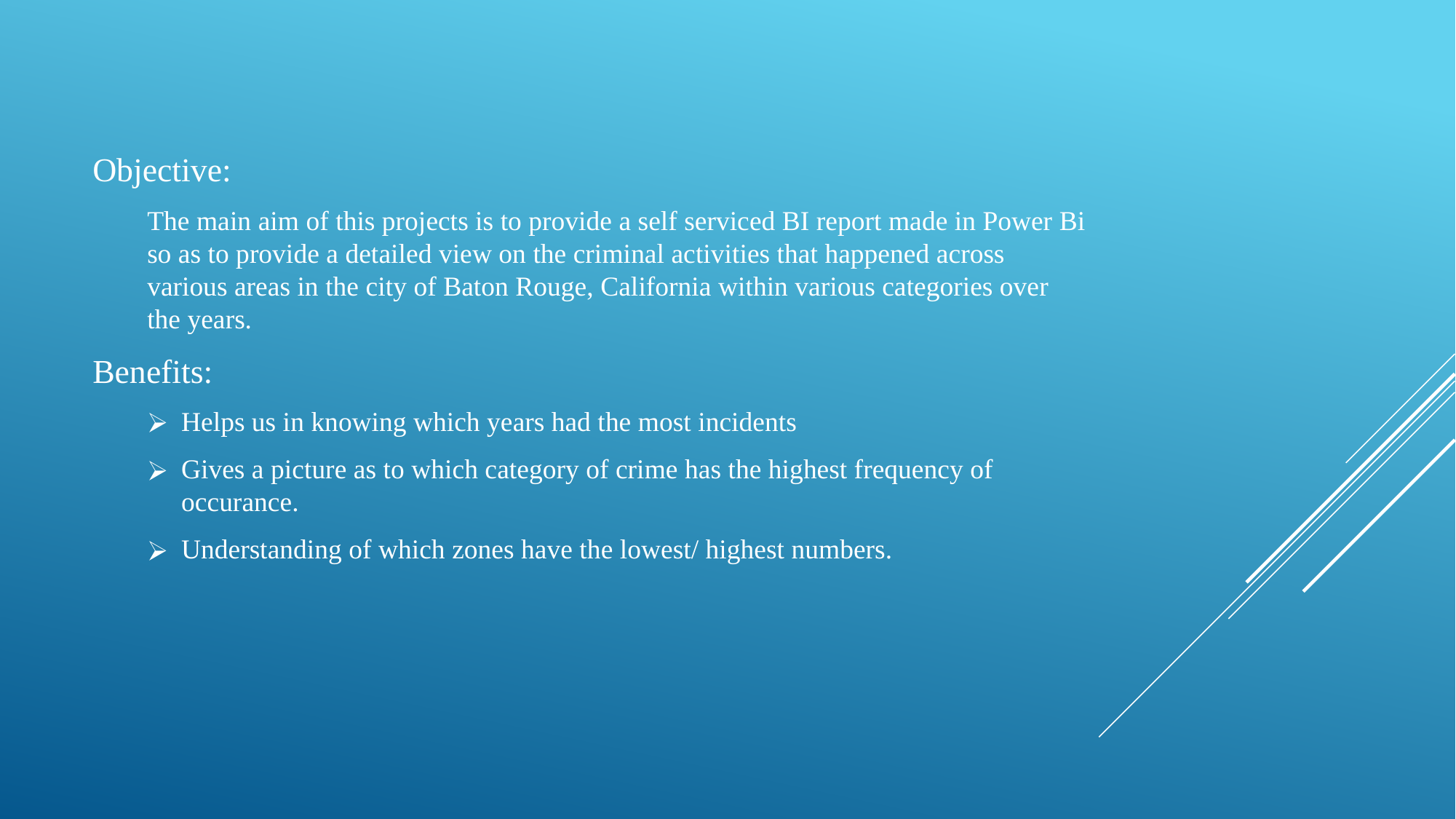

Objective:
The main aim of this projects is to provide a self serviced BI report made in Power Bi so as to provide a detailed view on the criminal activities that happened across various areas in the city of Baton Rouge, California within various categories over the years.
Benefits:
Helps us in knowing which years had the most incidents
Gives a picture as to which category of crime has the highest frequency of occurance.
Understanding of which zones have the lowest/ highest numbers.